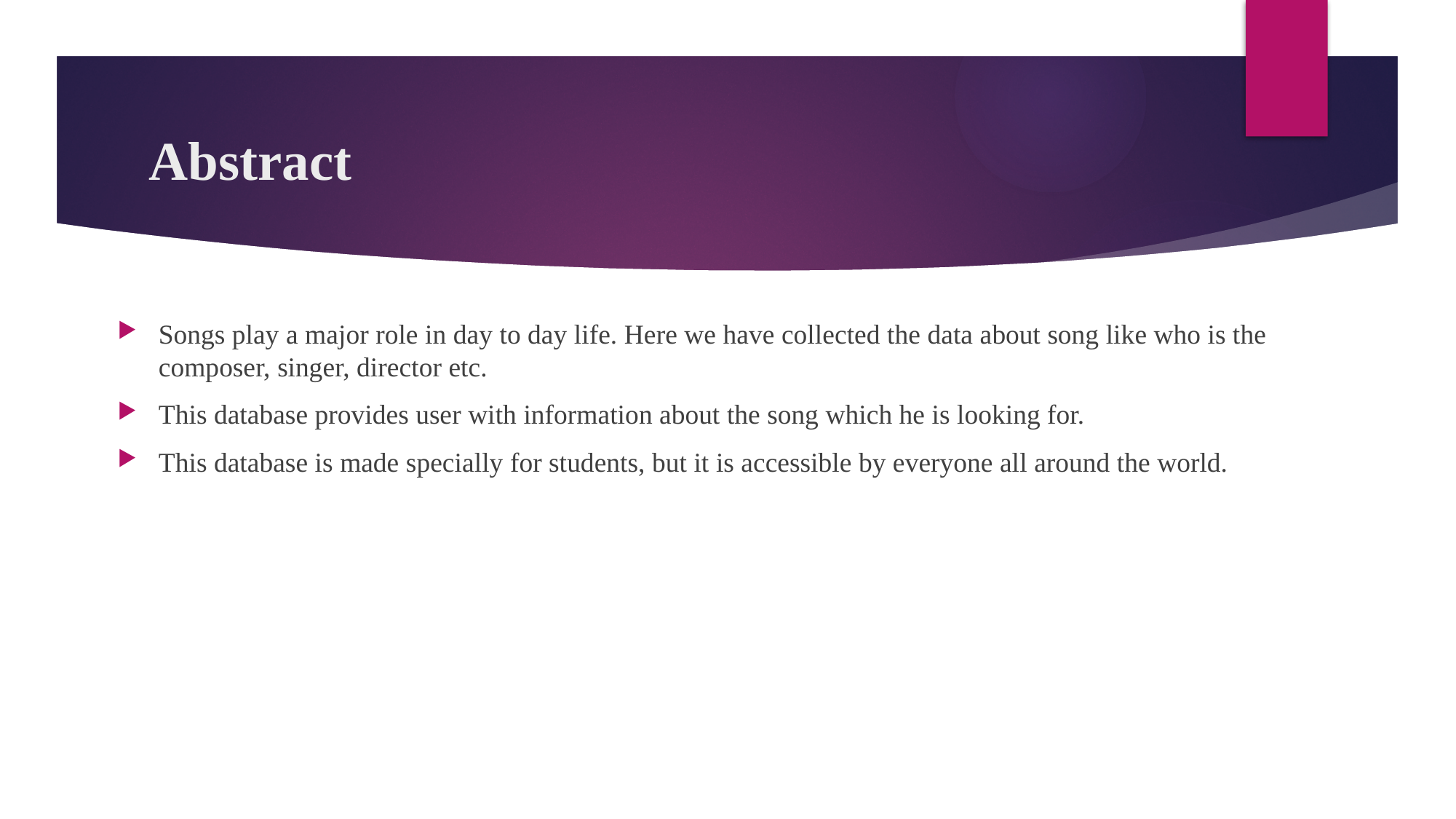

# Abstract
Songs play a major role in day to day life. Here we have collected the data about song like who is the composer, singer, director etc.
This database provides user with information about the song which he is looking for.
This database is made specially for students, but it is accessible by everyone all around the world.